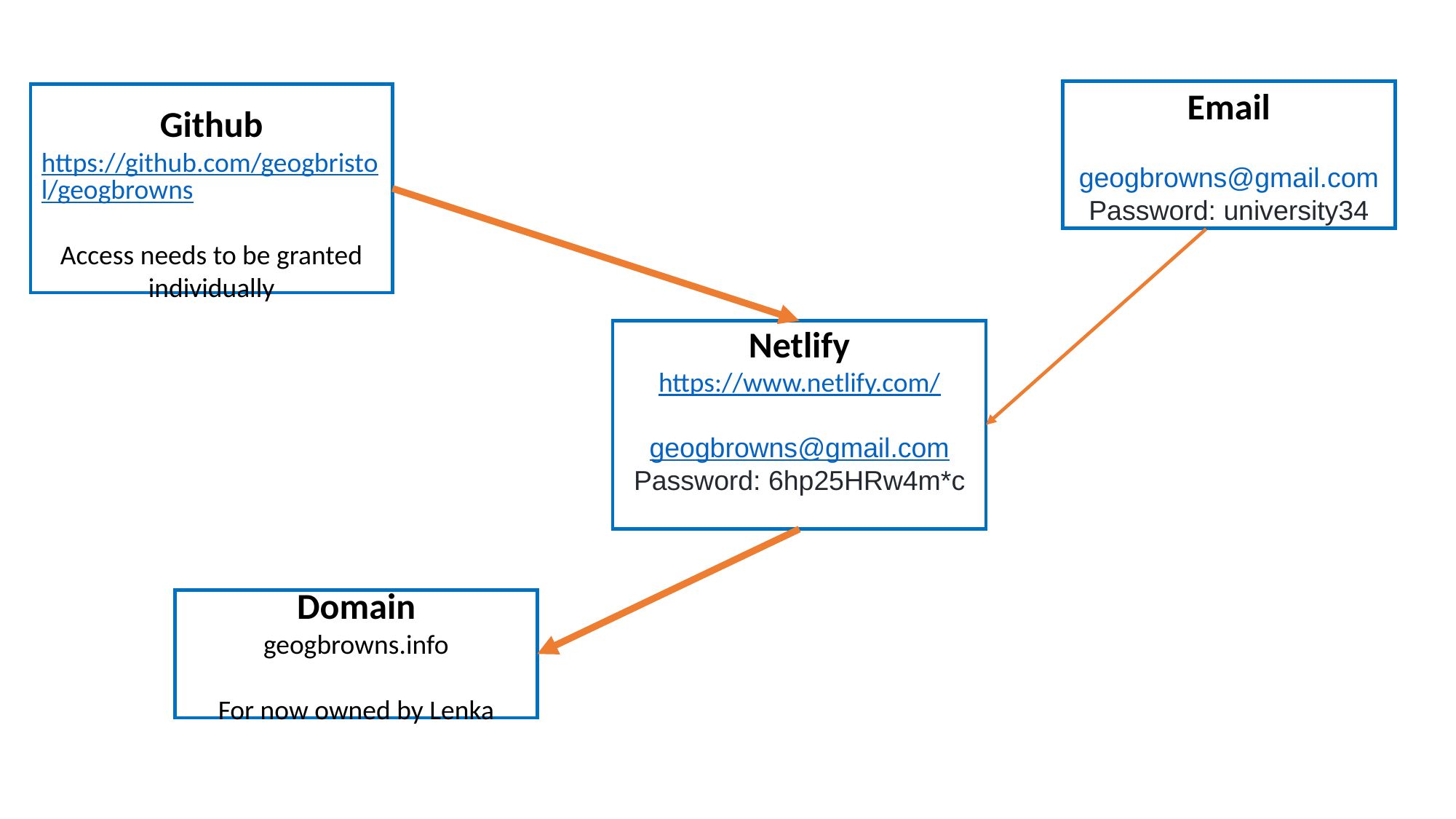

Email

geogbrowns@gmail.com
Password: university34
Github
https://github.com/geogbristol/geogbrowns

Access needs to be granted individually
Netlify
https://www.netlify.com/

geogbrowns@gmail.com
Password: 6hp25HRw4m*c
Domain
geogbrowns.info

For now owned by Lenka